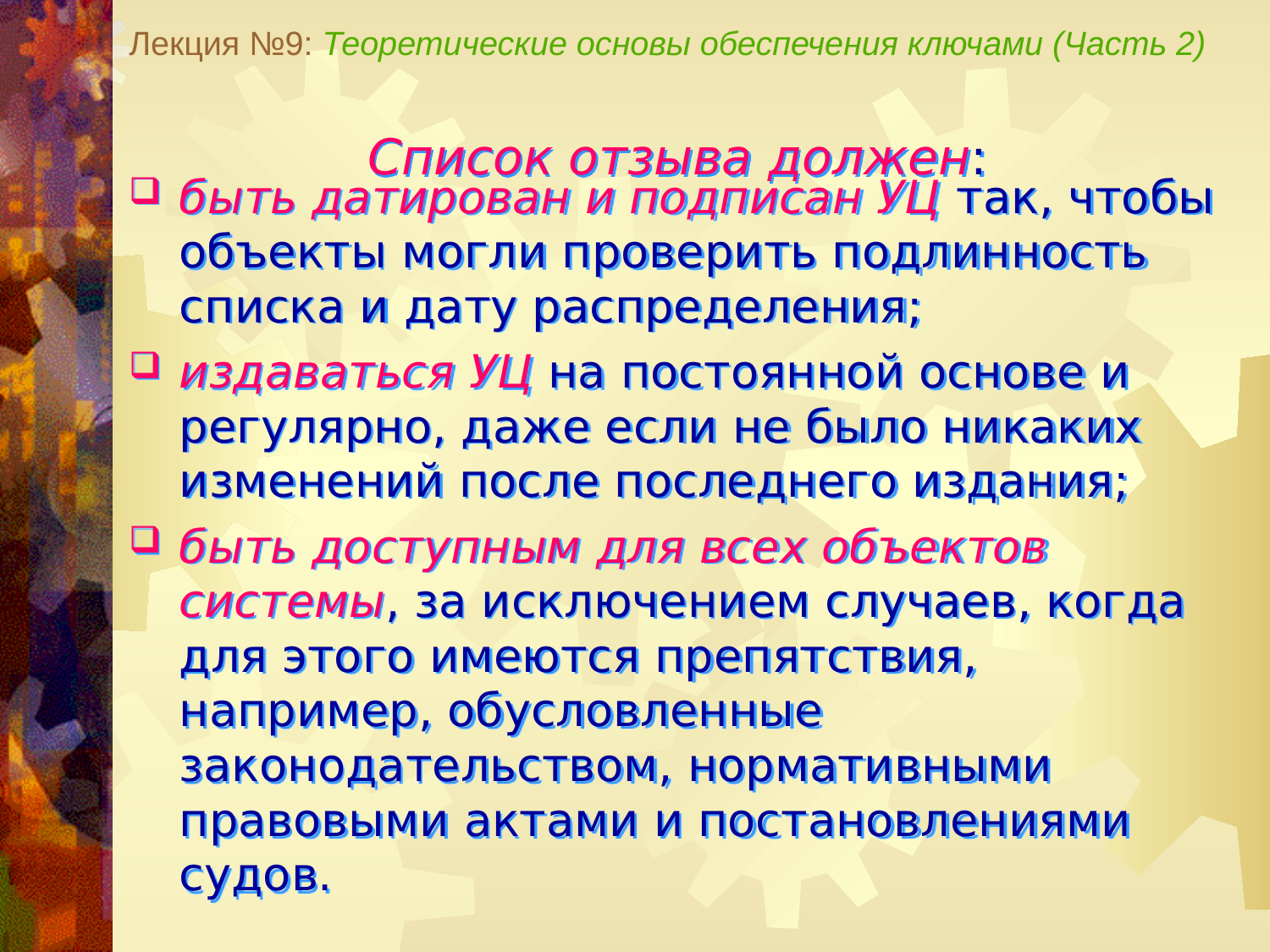

Лекция №9: Теоретические основы обеспечения ключами (Часть 2)
Список отзыва должен:
быть датирован и подписан УЦ так, чтобы объекты могли проверить подлинность списка и дату распределения;
издаваться УЦ на постоянной основе и регулярно, даже если не было никаких изменений после последнего издания;
быть доступным для всех объектов системы, за исключением случаев, когда для этого имеются препятствия, например, обусловленные законодательством, нормативными правовыми актами и постановлениями судов.